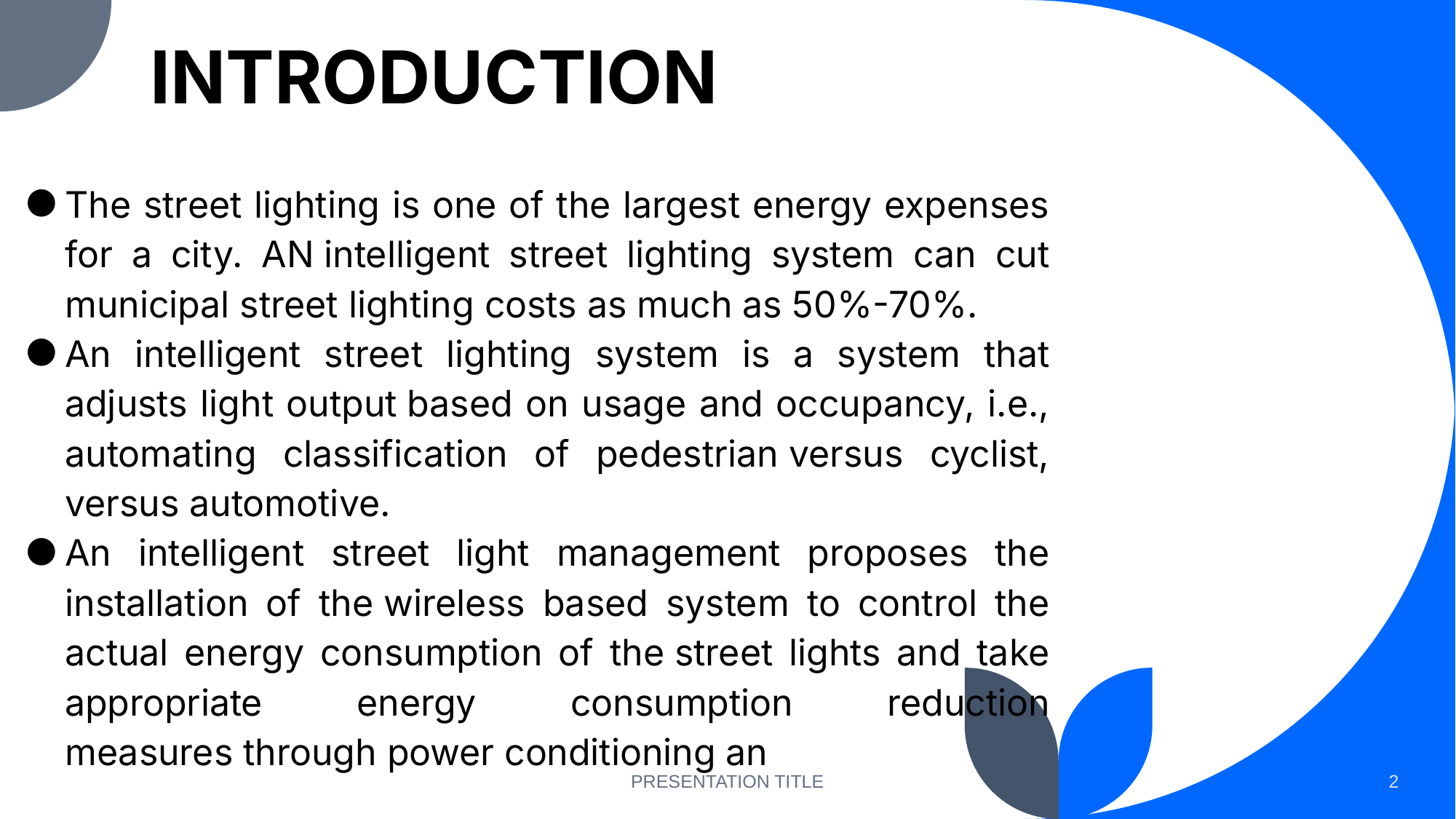

# INTRODUCTION

The street lighting is one of the largest energy expenses for a city. AN intelligent street lighting system can cut municipal street lighting costs as much as 50%-70%.
An intelligent street lighting system is a system that adjusts light output based on usage and occupancy, i.e., automating classification of pedestrian versus cyclist, versus automotive.
An intelligent street light management proposes the installation of the wireless based system to control the actual energy consumption of the street lights and take appropriate energy consumption reduction measures through power conditioning an
PRESENTATION TITLE
2